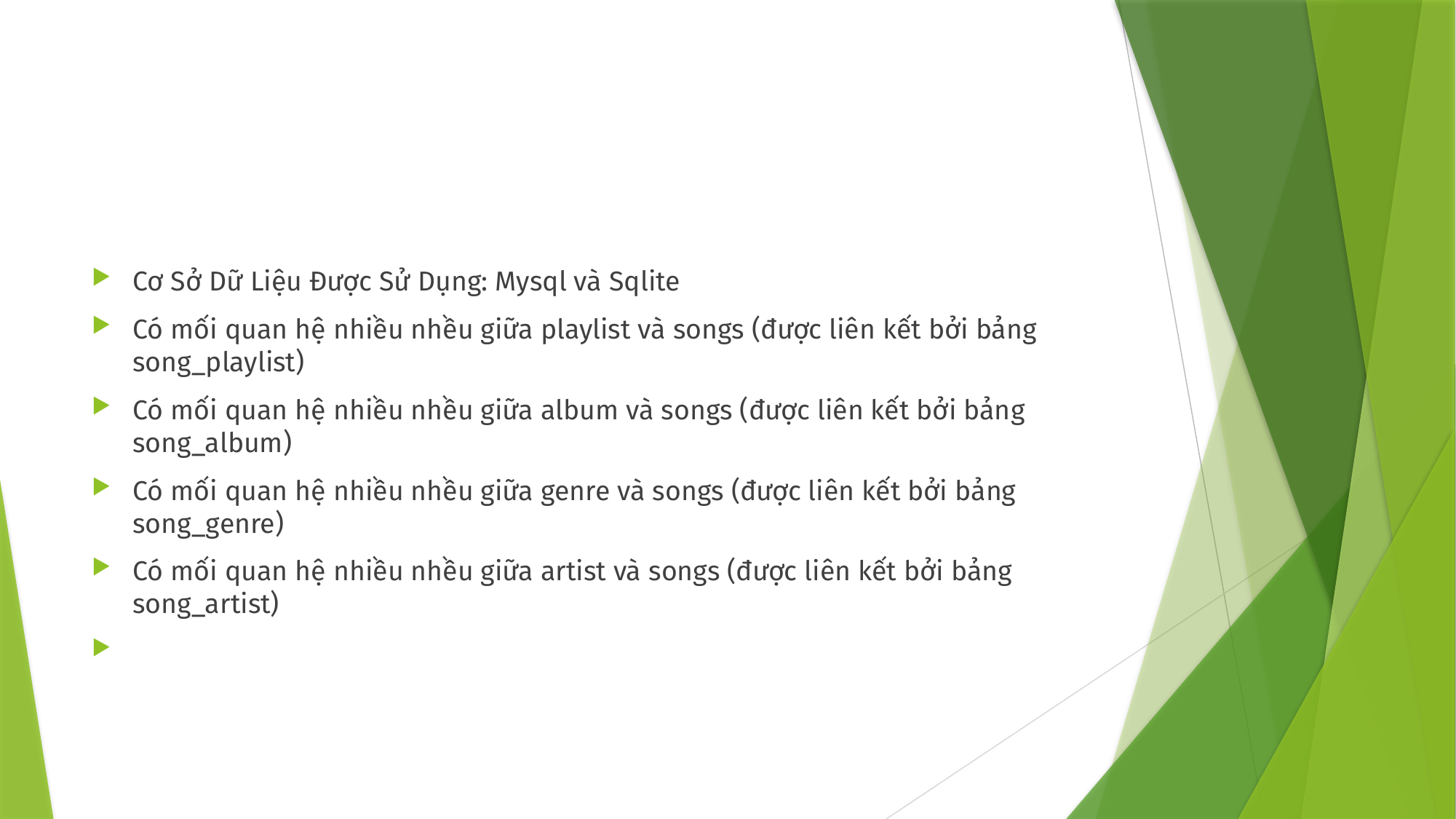

#
Cơ Sở Dữ Liệu Được Sử Dụng: Mysql và Sqlite
Có mối quan hệ nhiều nhều giữa playlist và songs (được liên kết bởi bảng song_playlist)
Có mối quan hệ nhiều nhều giữa album và songs (được liên kết bởi bảng song_album)
Có mối quan hệ nhiều nhều giữa genre và songs (được liên kết bởi bảng song_genre)
Có mối quan hệ nhiều nhều giữa artist và songs (được liên kết bởi bảng song_artist)